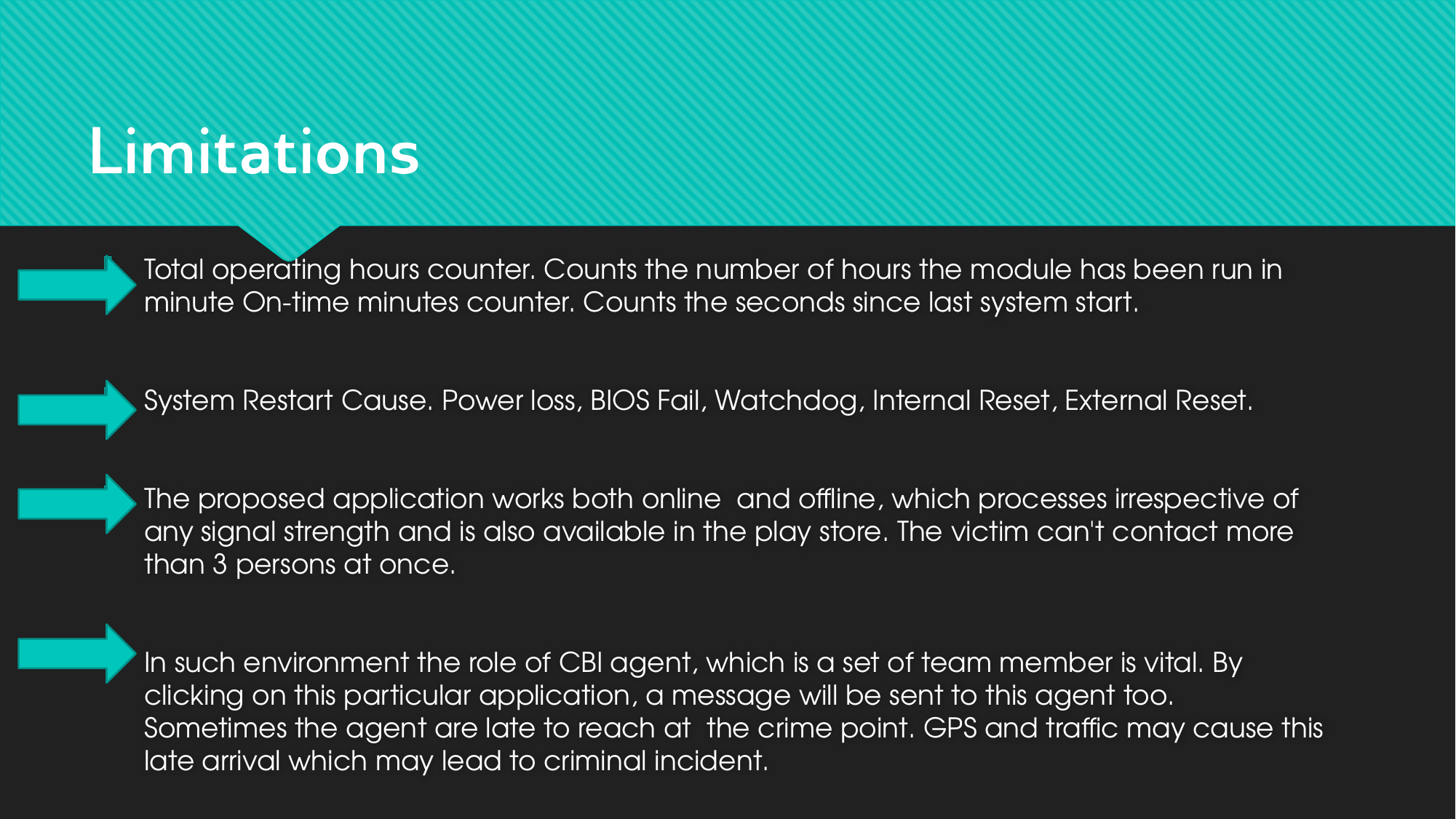

Limitations

Total operating hours counter. Counts the number of hours the module has been run in 
minute On-time minutes counter. Counts the seconds since last system start.

System Restart Cause. Power loss, BIOS Fail, Watchdog, Internal Reset, External Reset.

The proposed application works both online  and offline, which processes irrespective of any signal strength and is also available in the play store. The victim can't contact more than 3 persons at once.

In such environment the role of CBI agent, which is a set of team member is vital. By clicking on this particular application, a message will be sent to this agent too. Sometimes the agent are late to reach at  the crime point. GPS and traffic may cause this late arrival which may lead to criminal incident.